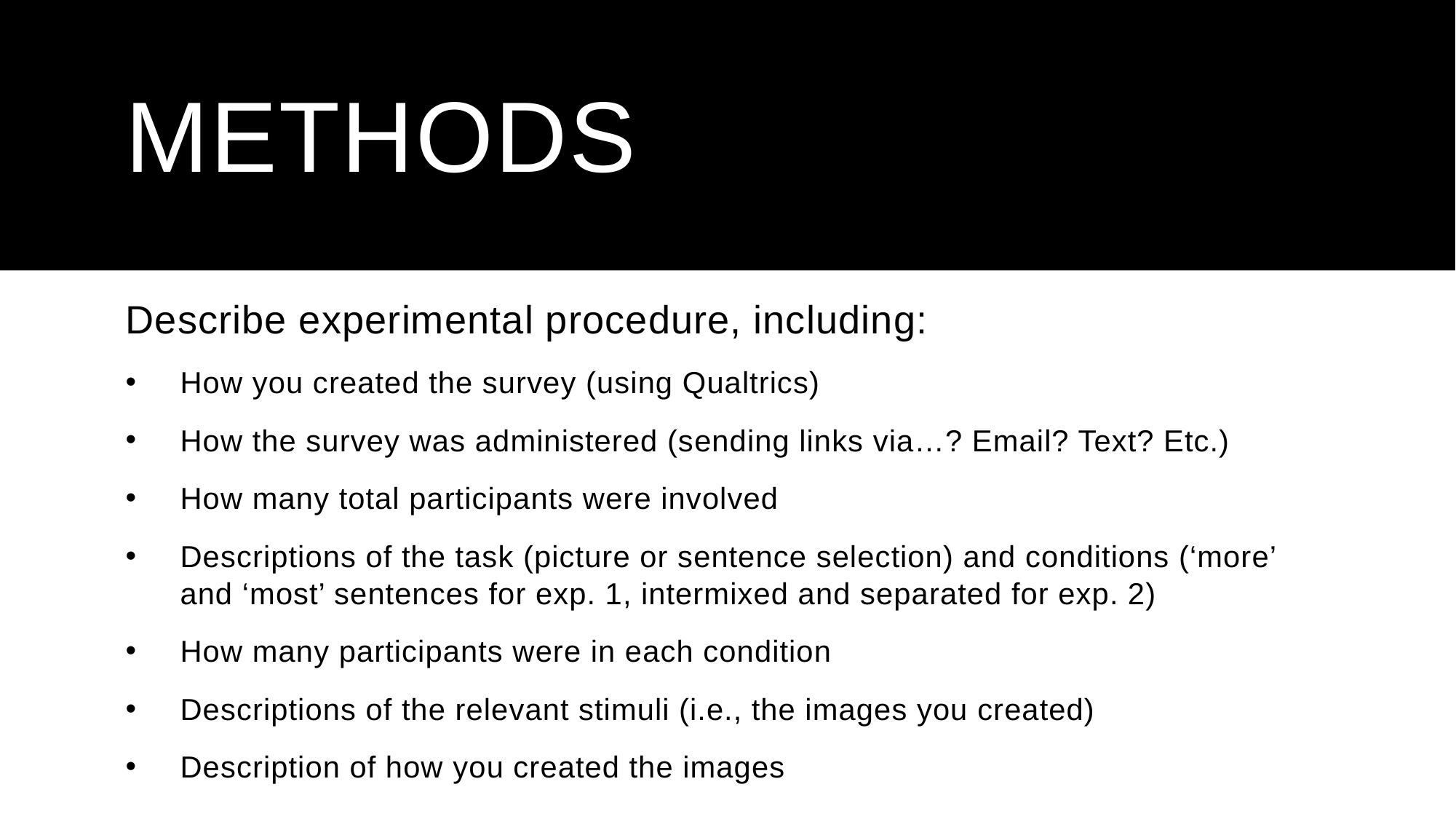

# Methods
Describe experimental procedure, including:
How you created the survey (using Qualtrics)
How the survey was administered (sending links via…? Email? Text? Etc.)
How many total participants were involved
Descriptions of the task (picture or sentence selection) and conditions (‘more’ and ‘most’ sentences for exp. 1, intermixed and separated for exp. 2)
How many participants were in each condition
Descriptions of the relevant stimuli (i.e., the images you created)
Description of how you created the images